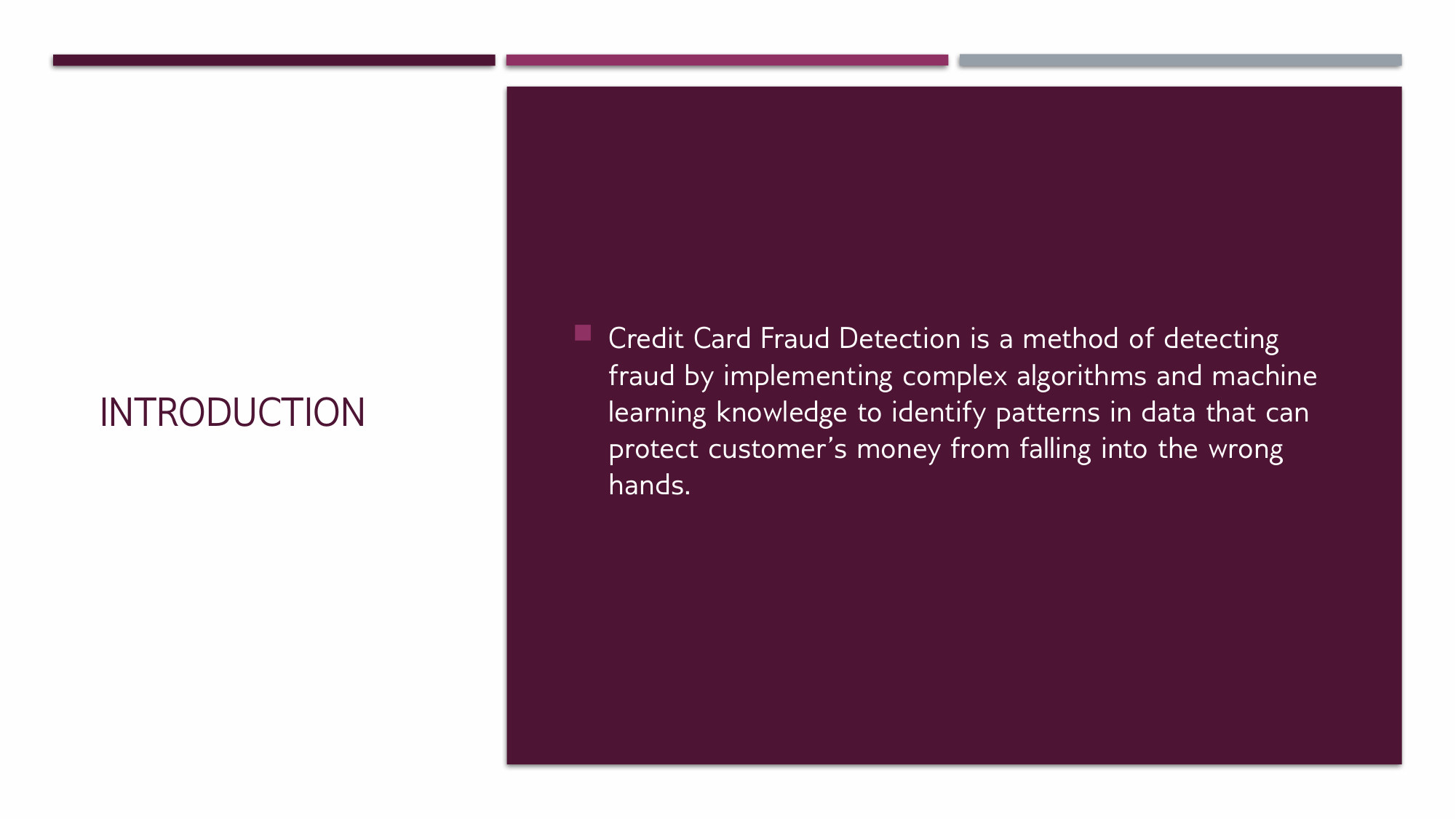

# Introduction
Credit Card Fraud Detection is a method of detecting fraud by implementing complex algorithms and machine learning knowledge to identify patterns in data that can protect customer’s money from falling into the wrong hands.